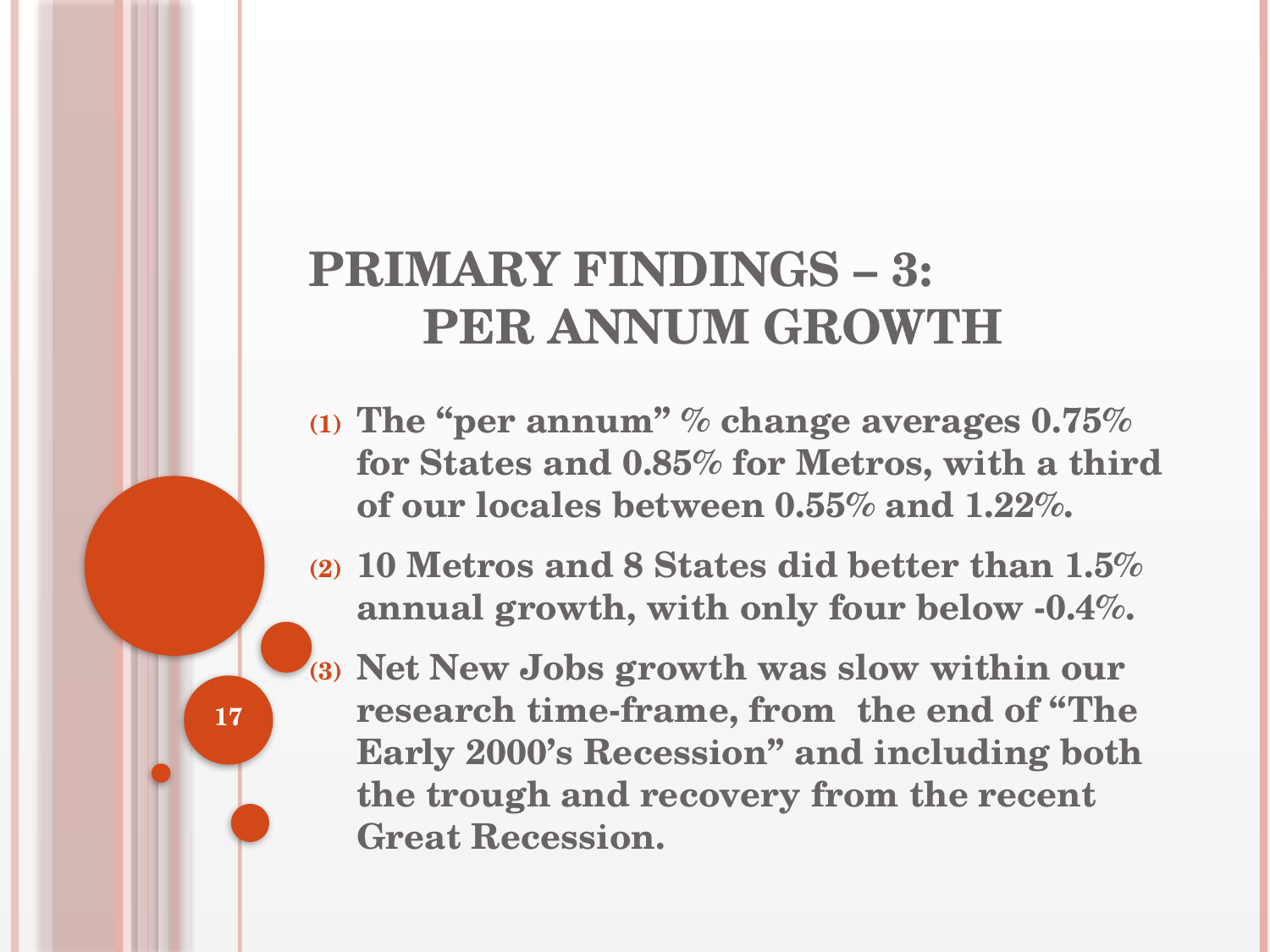

# Primary Findings – 3: Per Annum Growth
The “per annum” % change averages 0.75% for States and 0.85% for Metros, with a third of our locales between 0.55% and 1.22%.
10 Metros and 8 States did better than 1.5% annual growth, with only four below -0.4%.
Net New Jobs growth was slow within our research time-frame, from  the end of “The Early 2000’s Recession” and including both the trough and recovery from the recent  Great Recession.

17